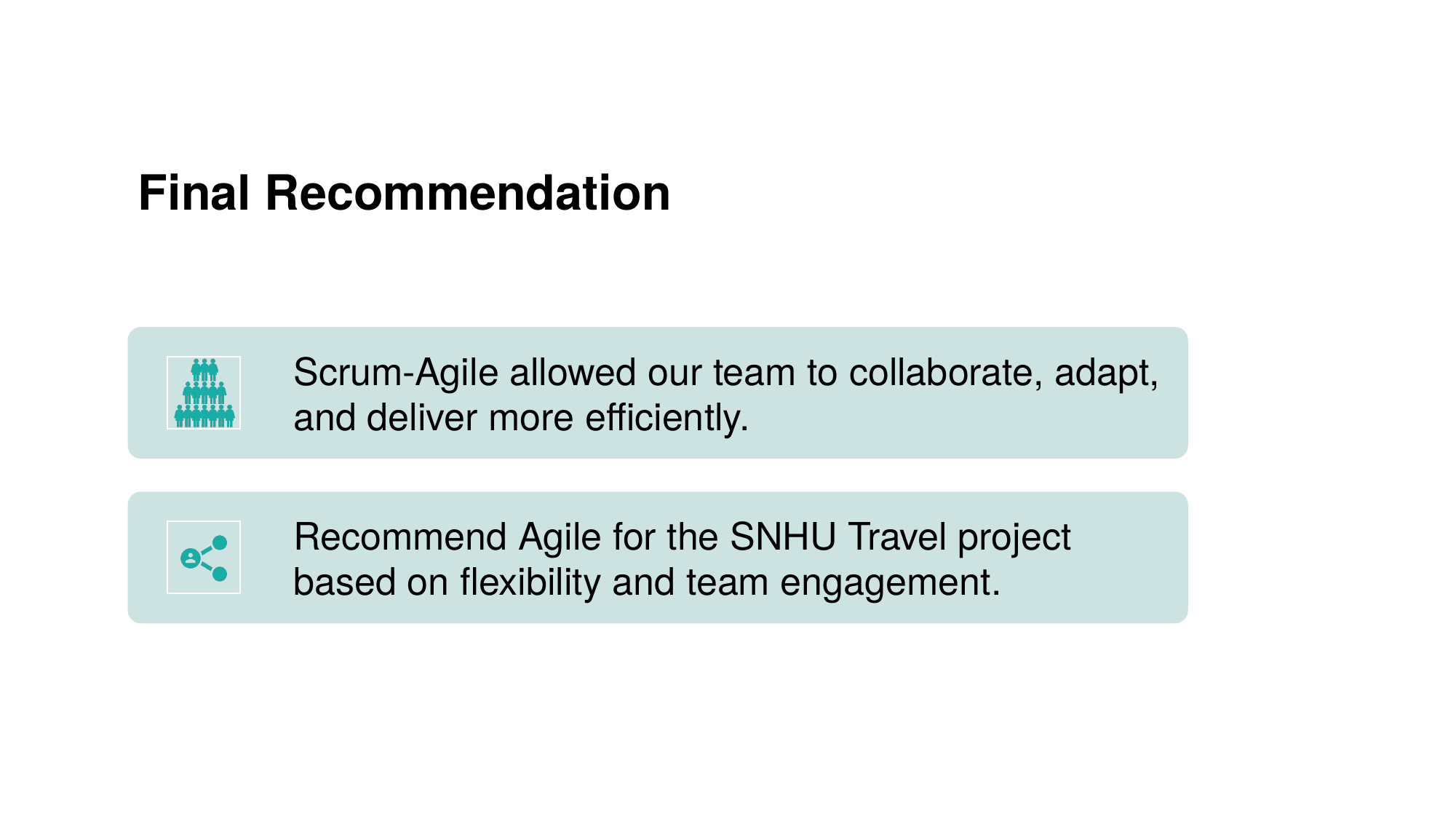

# Final Recommendation
Scrum-Agile allowed our team to collaborate, adapt, and deliver more efficiently.
Recommend Agile for the SNHU Travel project based on flexibility and team engagement.